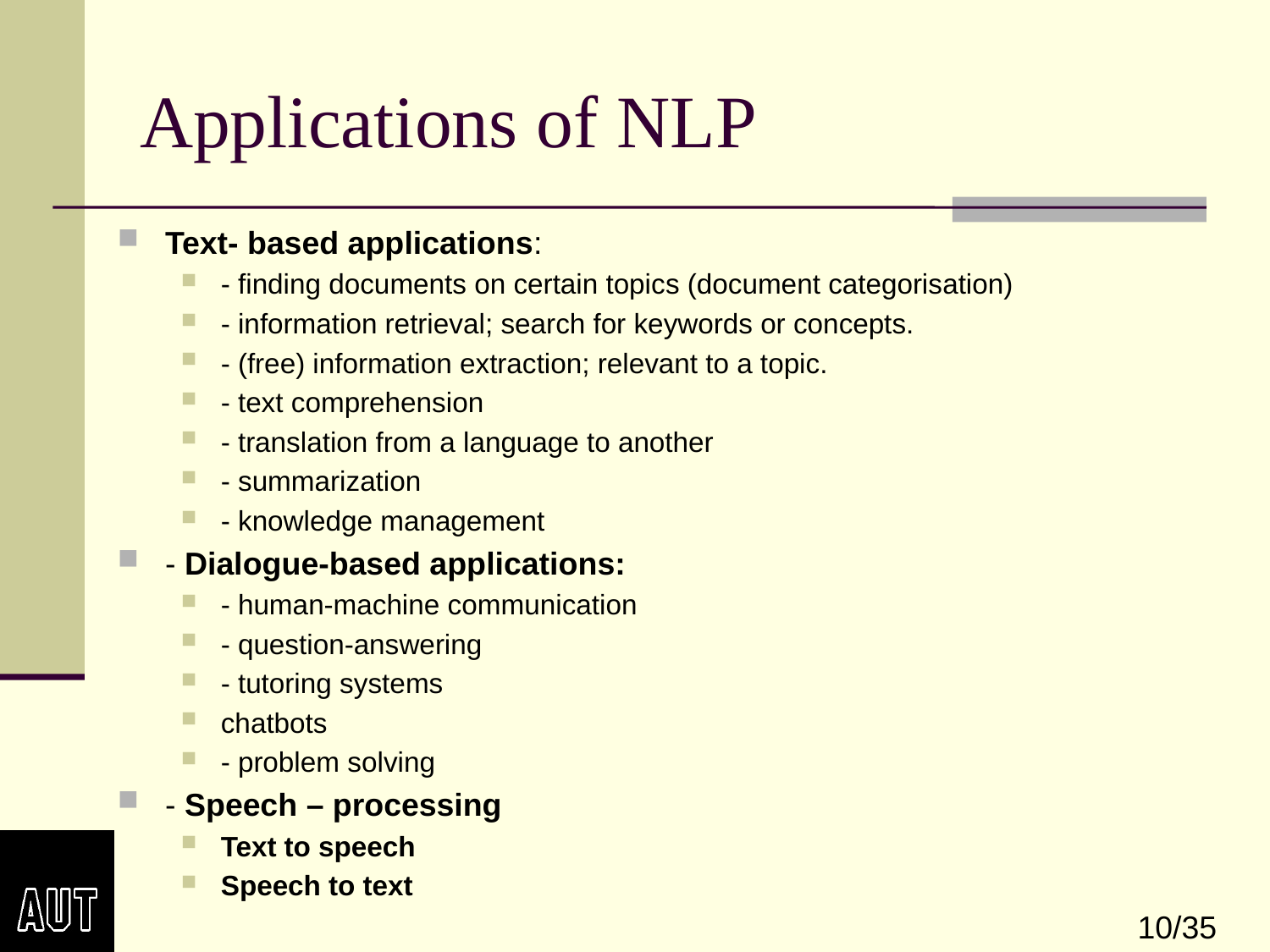

# Applications of NLP
Text- based applications:
- finding documents on certain topics (document categorisation)
- information retrieval; search for keywords or concepts.
- (free) information extraction; relevant to a topic.
- text comprehension
- translation from a language to another
- summarization
- knowledge management
- Dialogue-based applications:
- human-machine communication
- question-answering
- tutoring systems
chatbots
- problem solving
- Speech – processing
Text to speech
Speech to text